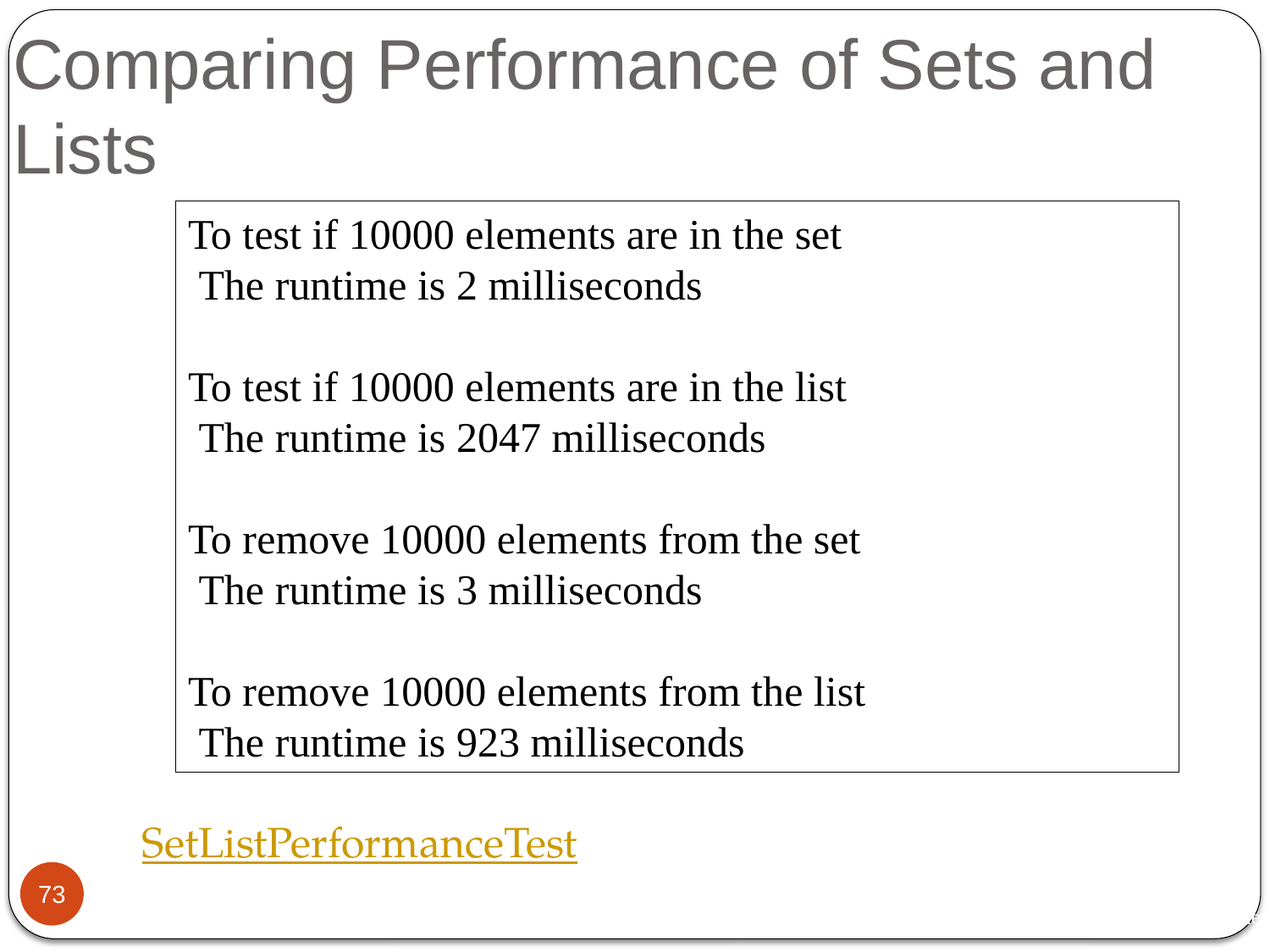

# Comparing Performance of Sets and Lists

To test if 10000 elements are in the set
 The runtime is 2 milliseconds

To test if 10000 elements are in the list
 The runtime is 2047 milliseconds

To remove 10000 elements from the set
 The runtime is 3 milliseconds

To remove 10000 elements from the list
 The runtime is 923 milliseconds
SetListPerformanceTest
73